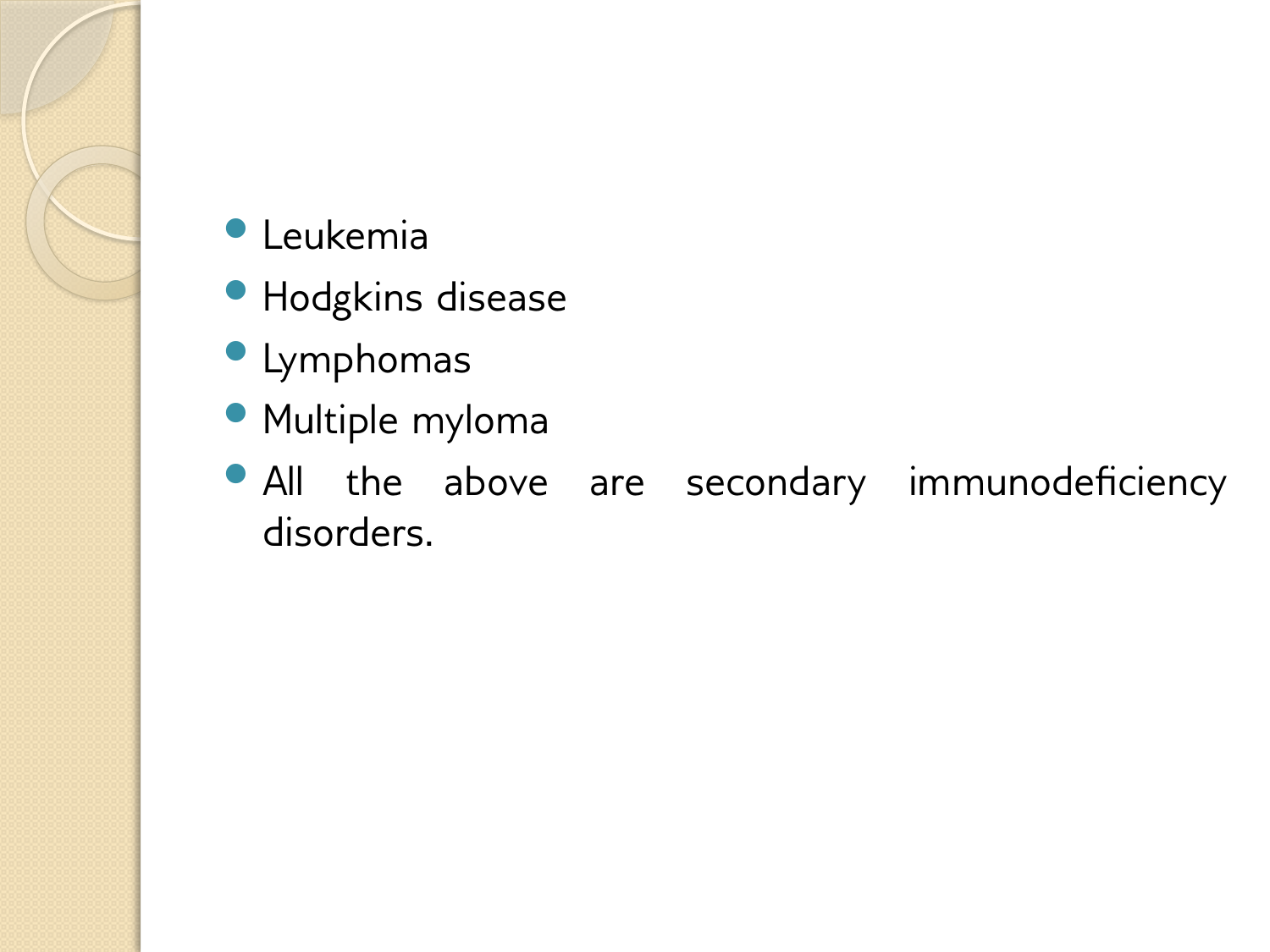

#
Leukemia
Hodgkins disease
Lymphomas
Multiple myloma
All the above are secondary immunodeficiency disorders.